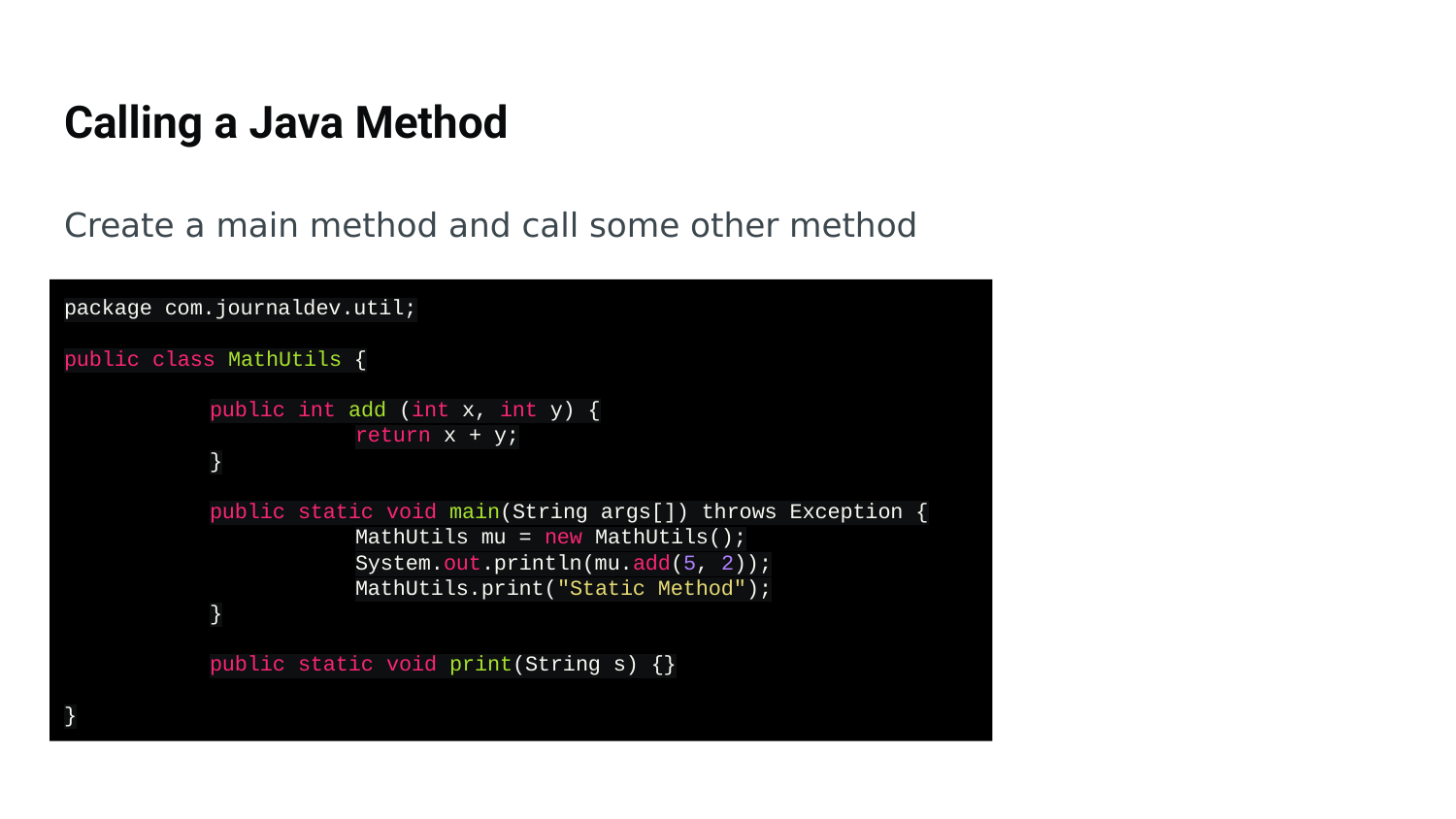

# Calling a Java Method

Create a main method and call some other method
package com.journaldev.util;

public class MathUtils {

	public int add (int x, int y) {
		return x + y;
	}

	public static void main(String args[]) throws Exception {
		MathUtils mu = new MathUtils();
		System.out.println(mu.add(5, 2));
		MathUtils.print("Static Method");
	}

	public static void print(String s) {}

}